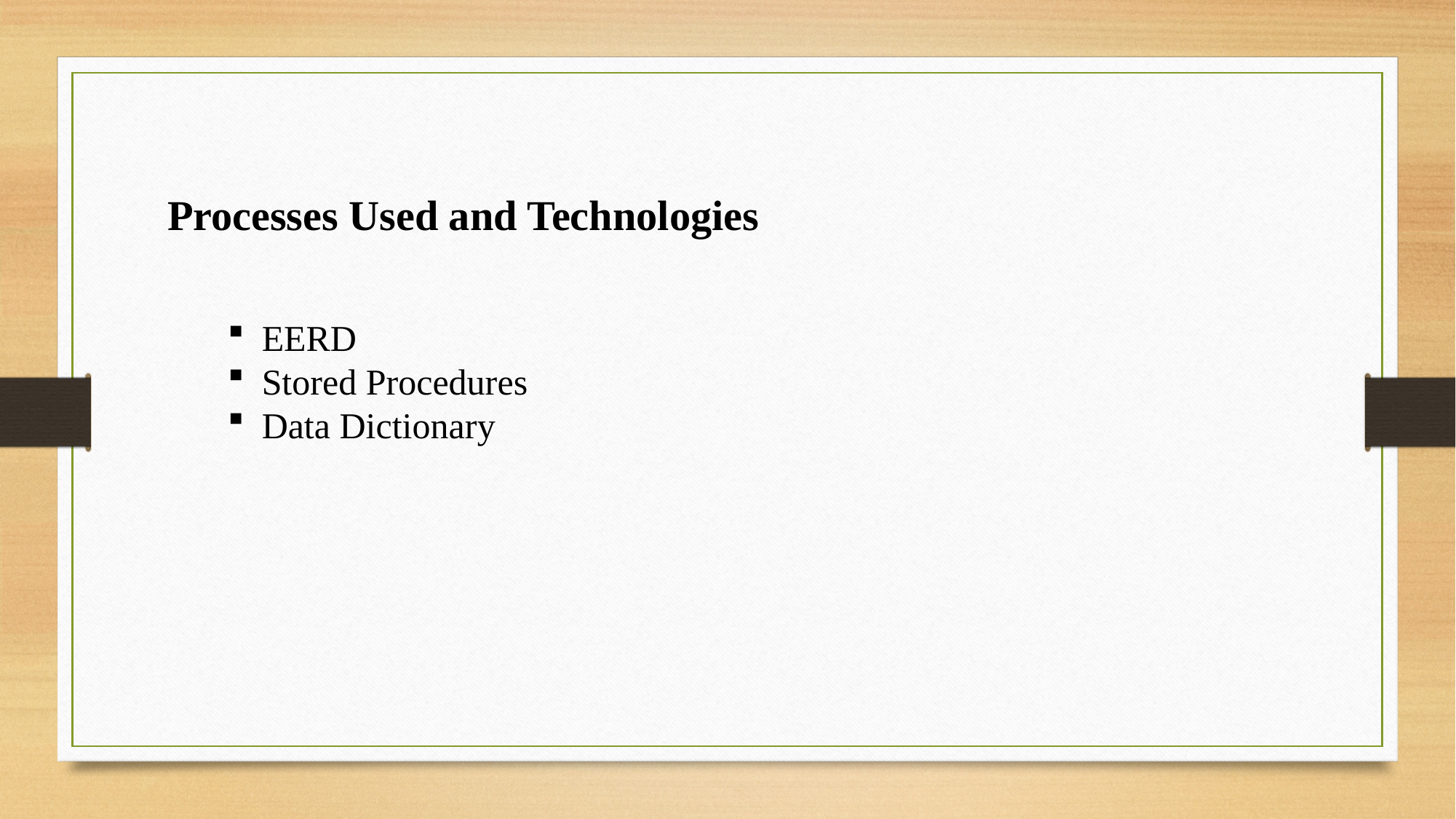

Processes Used and Technologies
EERD
Stored Procedures
Data Dictionary